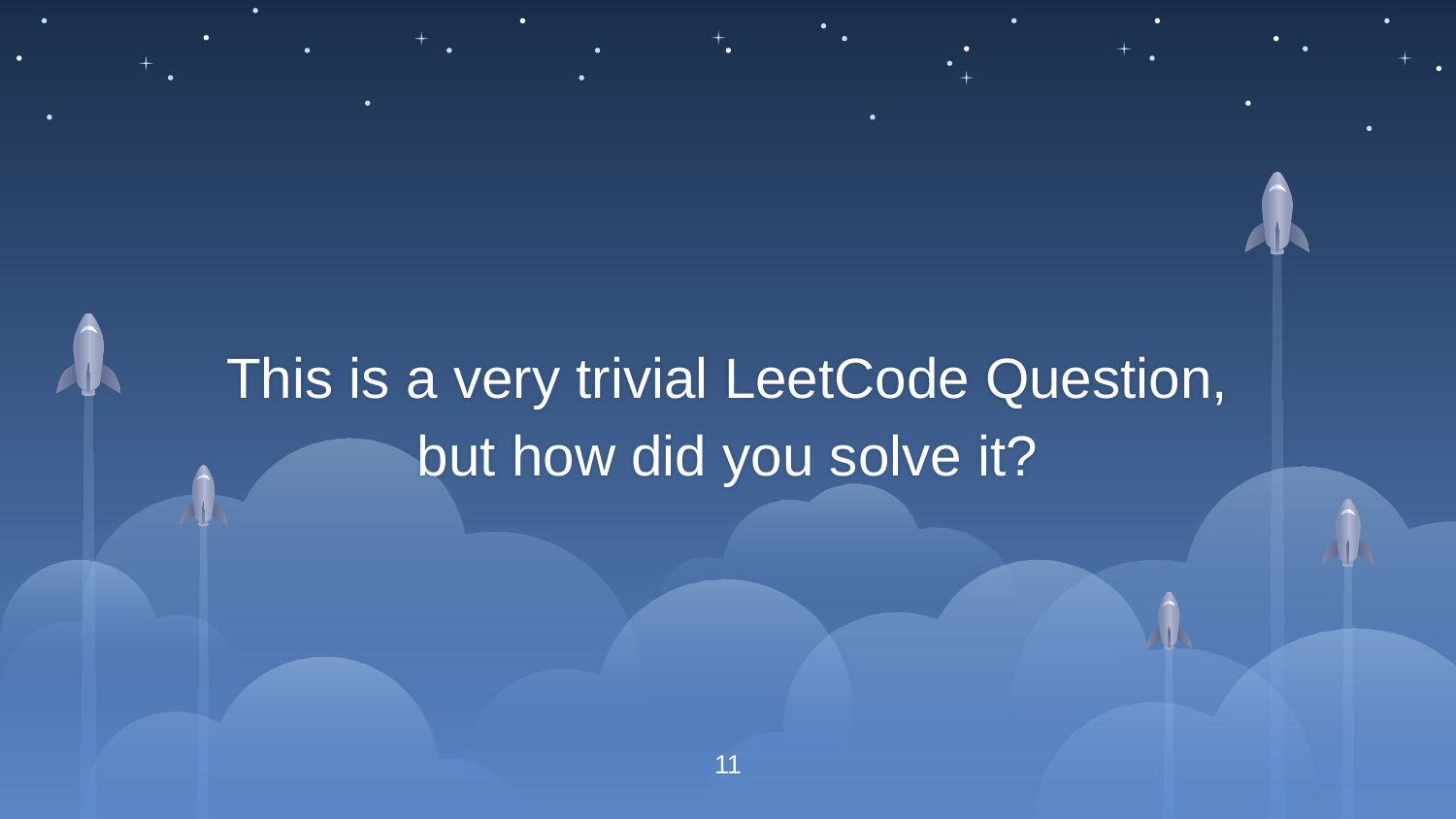

This is a very trivial LeetCode Question, but how did you solve it?
11